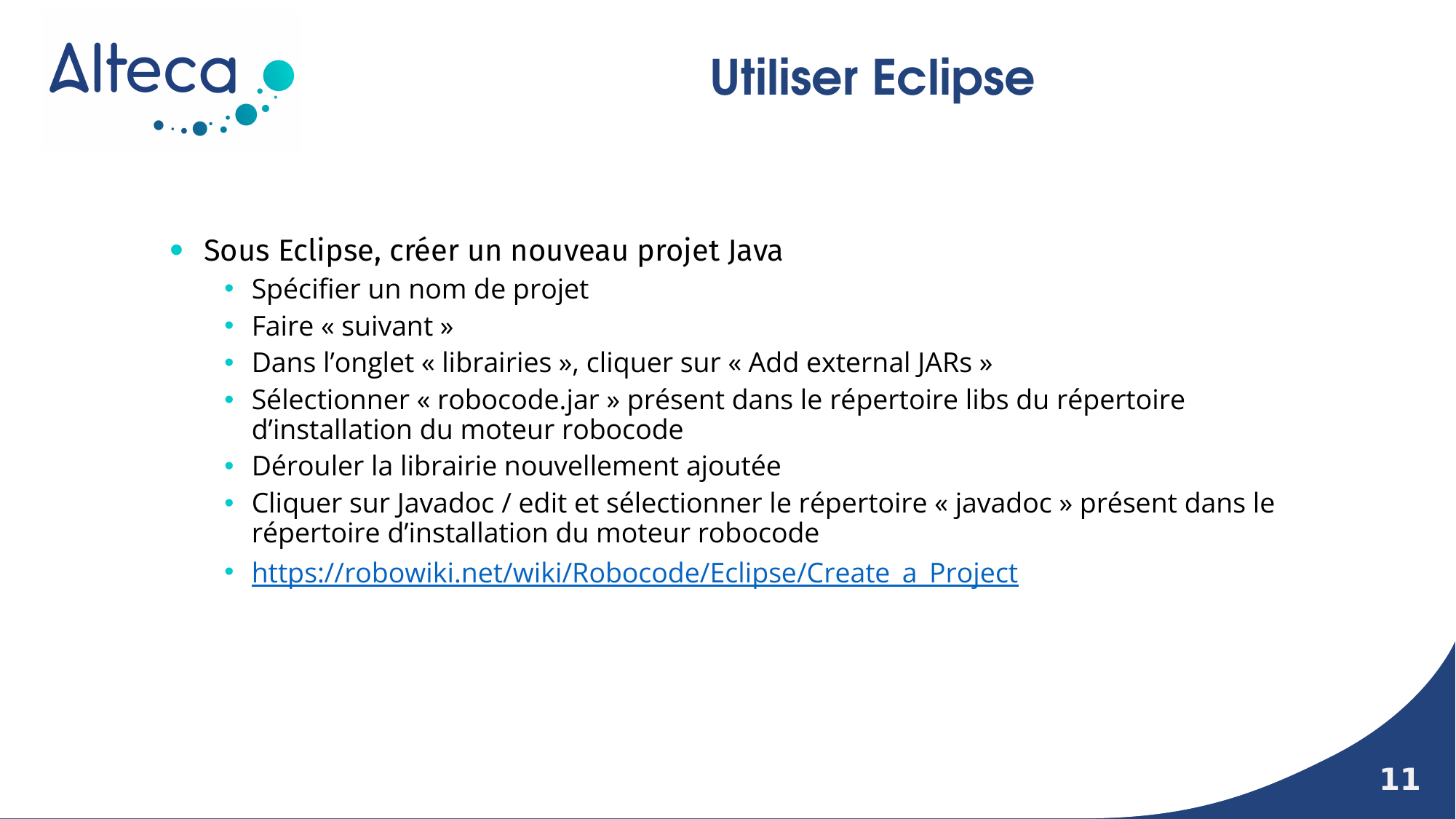

# Utiliser Eclipse
Sous Eclipse, créer un nouveau projet Java
Spécifier un nom de projet
Faire « suivant »
Dans l’onglet « librairies », cliquer sur « Add external JARs »
Sélectionner « robocode.jar » présent dans le répertoire libs du répertoire d’installation du moteur robocode
Dérouler la librairie nouvellement ajoutée
Cliquer sur Javadoc / edit et sélectionner le répertoire « javadoc » présent dans le répertoire d’installation du moteur robocode
https://robowiki.net/wiki/Robocode/Eclipse/Create_a_Project